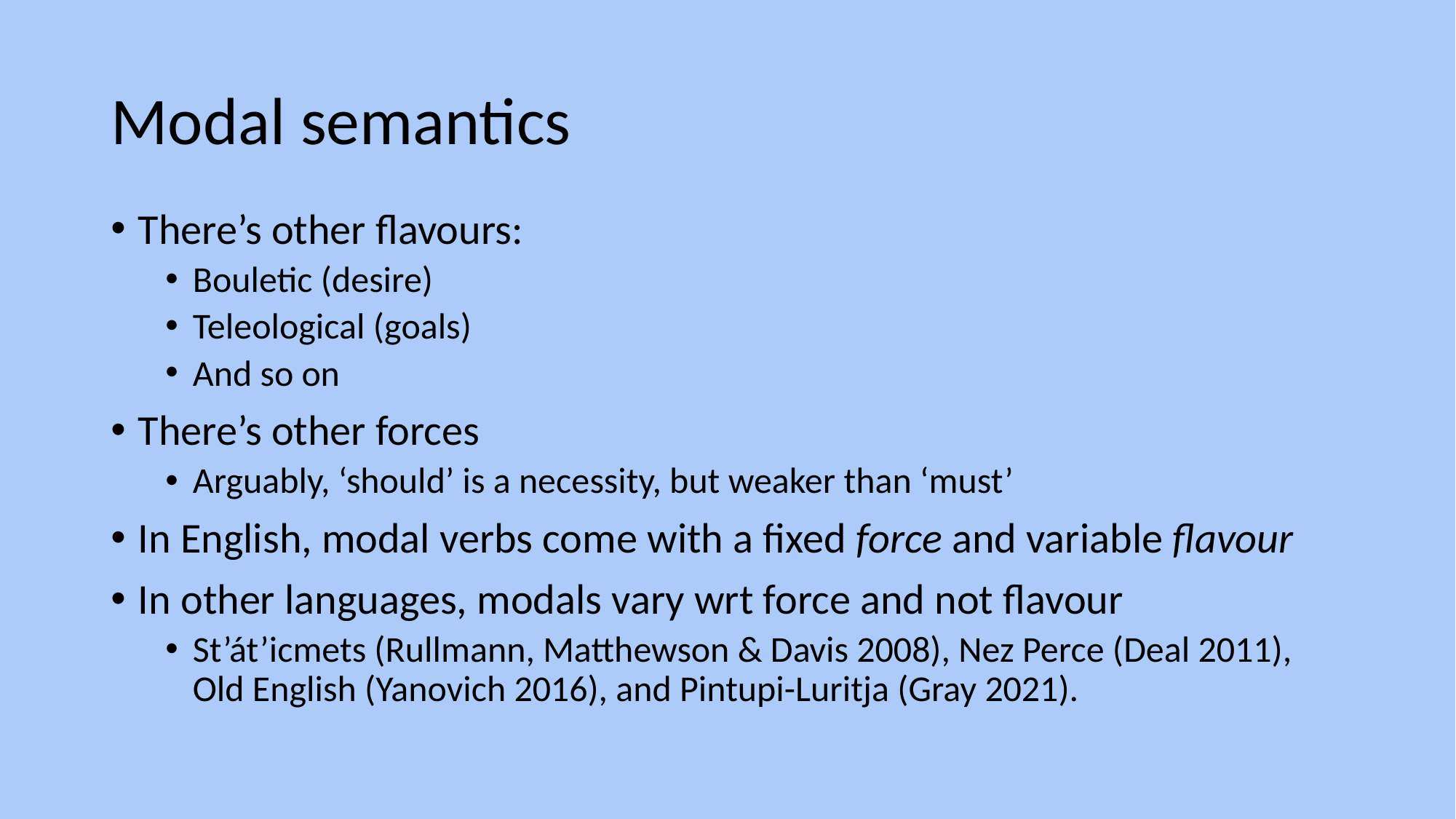

# Modal semantics
There’s other flavours:
Bouletic (desire)
Teleological (goals)
And so on
There’s other forces
Arguably, ‘should’ is a necessity, but weaker than ‘must’
In English, modal verbs come with a fixed force and variable flavour
In other languages, modals vary wrt force and not flavour
St’át’icmets (Rullmann, Matthewson & Davis 2008), Nez Perce (Deal 2011), Old English (Yanovich 2016), and Pintupi-Luritja (Gray 2021).